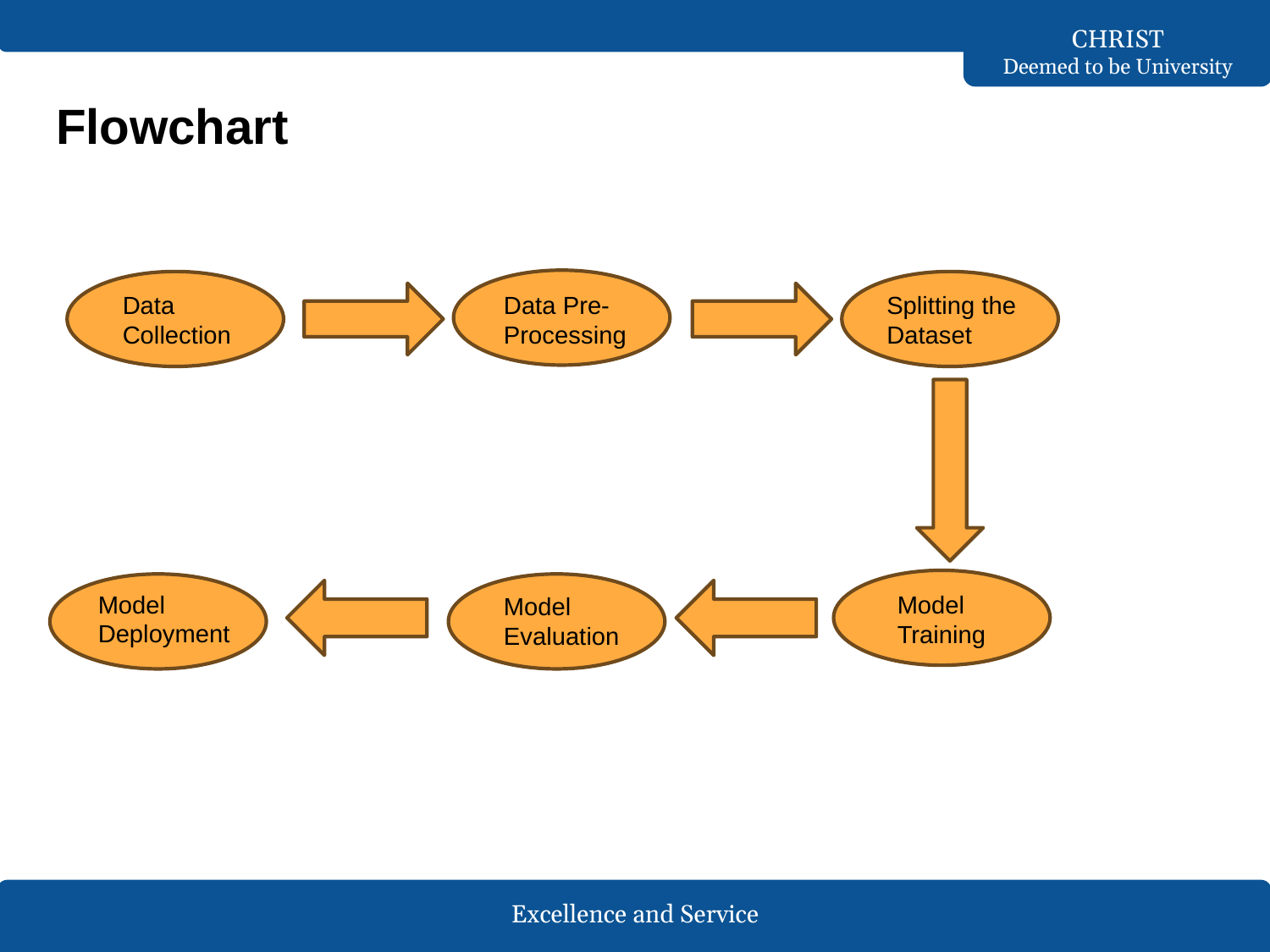

# Flowchart

Data Collection

Data Pre- Processing

Splitting the Dataset

Model
Deployment
Model Training
Model Evaluation